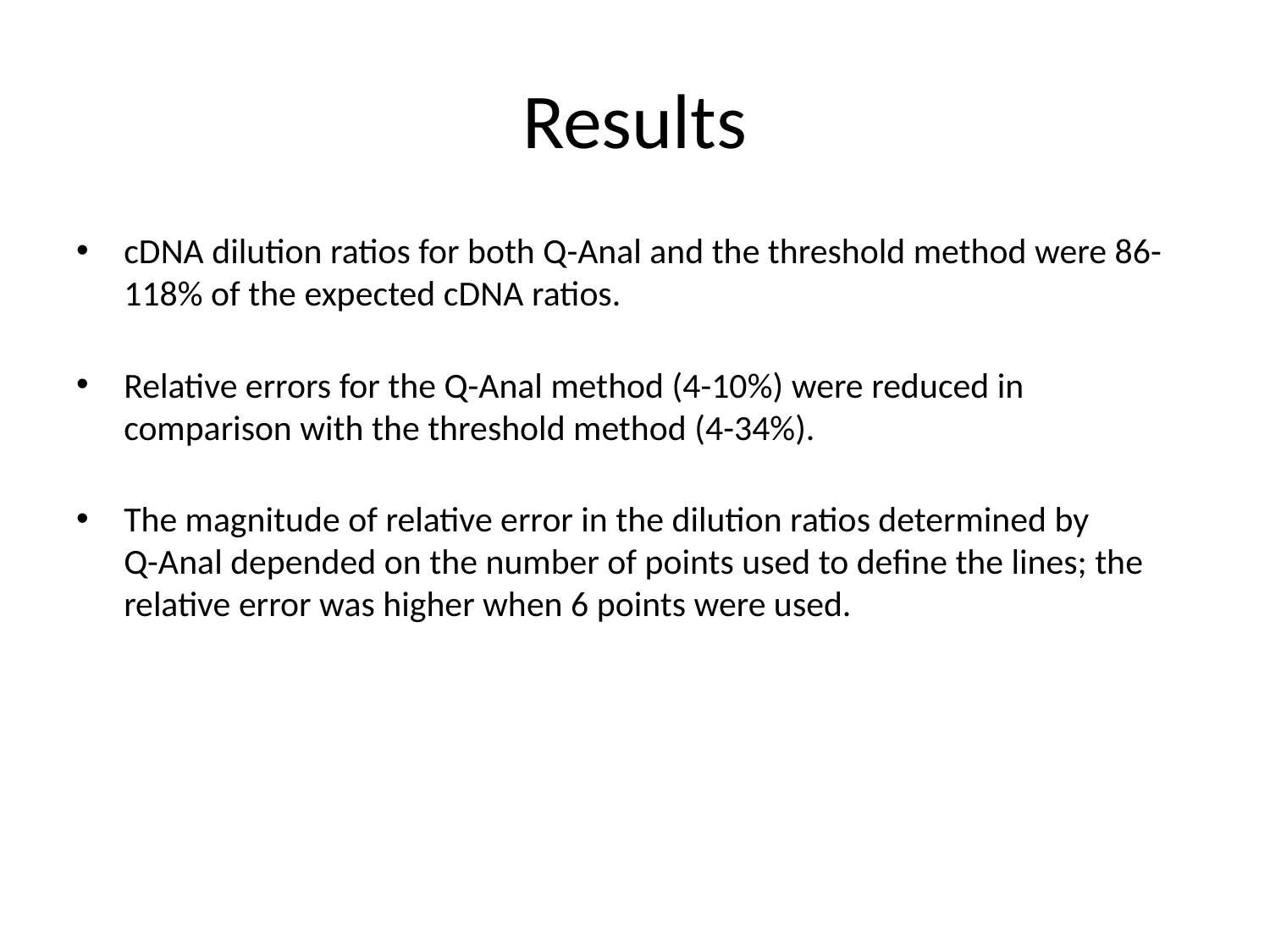

# Results
cDNA dilution ratios for both Q-Anal and the threshold method were 86-118% of the expected cDNA ratios.
Relative errors for the Q-Anal method (4-10%) were reduced in comparison with the threshold method (4-34%).
The magnitude of relative error in the dilution ratios determined by
Q-Anal depended on the number of points used to define the lines; the relative error was higher when 6 points were used.